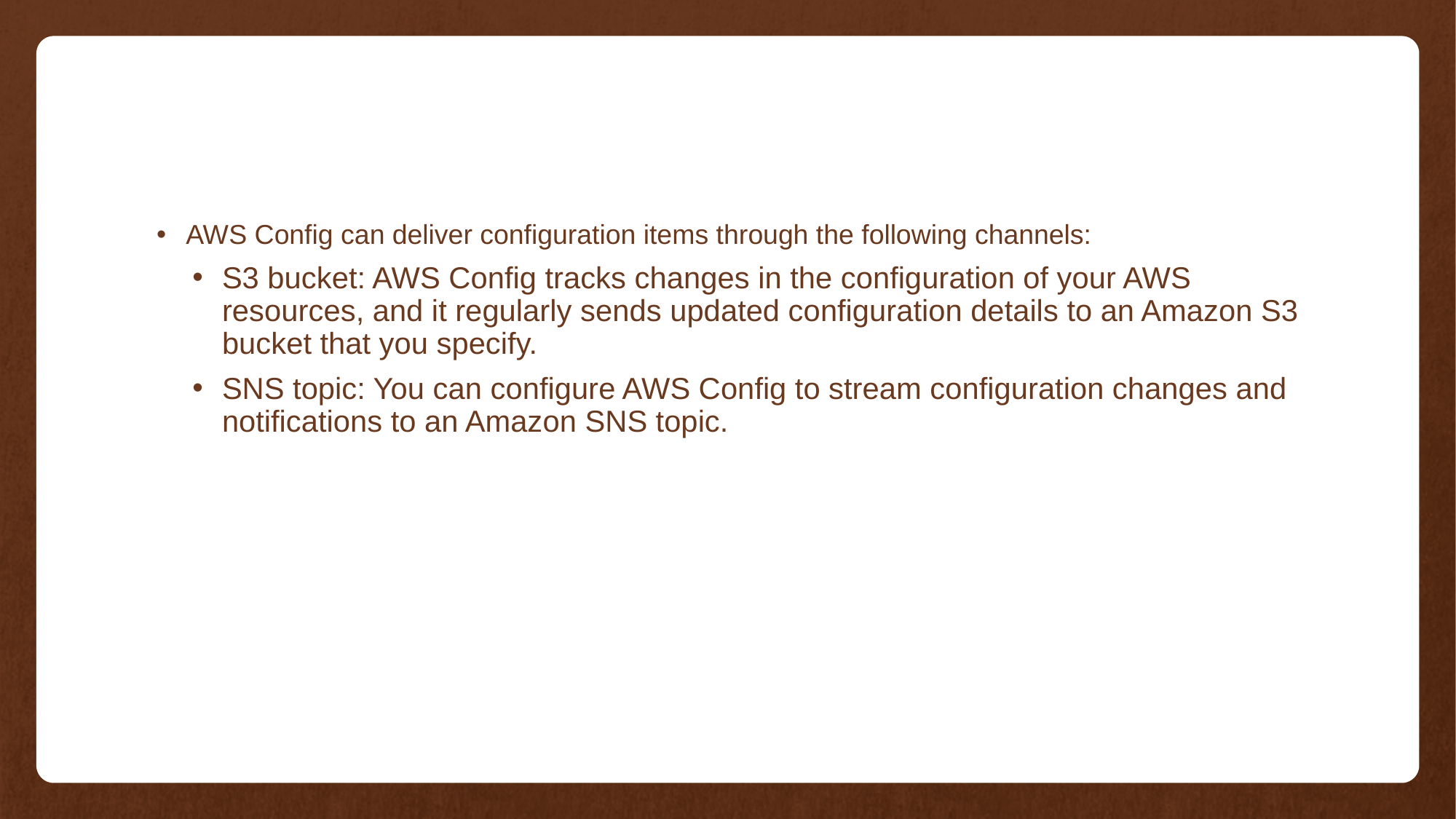

#
AWS Config can deliver configuration items through the following channels:
S3 bucket: AWS Config tracks changes in the configuration of your AWS resources, and it regularly sends updated configuration details to an Amazon S3 bucket that you specify.
SNS topic: You can configure AWS Config to stream configuration changes and notifications to an Amazon SNS topic.